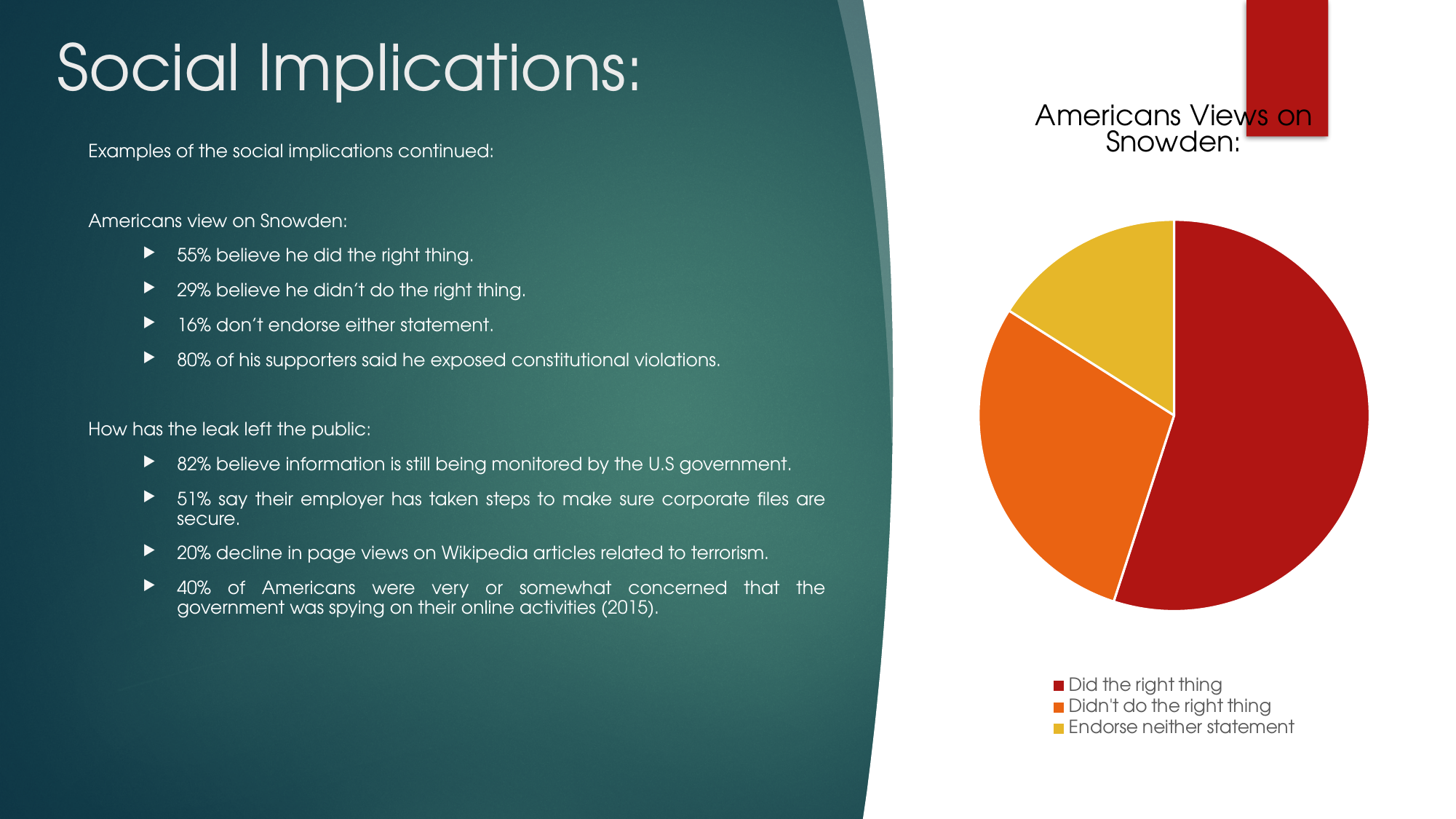

Social Implications:

### Chart: Americans Views on Snowden:

| Category | Americans Views on Snowden: |
|---|---|
| Did the right thing | 0.55 |
| Didn't do the right thing | 0.29 |
| Endorse neither statement | 0.16 |
Examples of the social implications continued:

Americans view on Snowden:
55% believe he did the right thing.
29% believe he didn’t do the right thing.
16% don’t endorse either statement.
80% of his supporters said he exposed constitutional violations.

How has the leak left the public:
82% believe information is still being monitored by the U.S government.
51% say their employer has taken steps to make sure corporate files are secure.
20% decline in page views on Wikipedia articles related to terrorism.
40% of Americans were very or somewhat concerned that the government was spying on their online activities (2015).